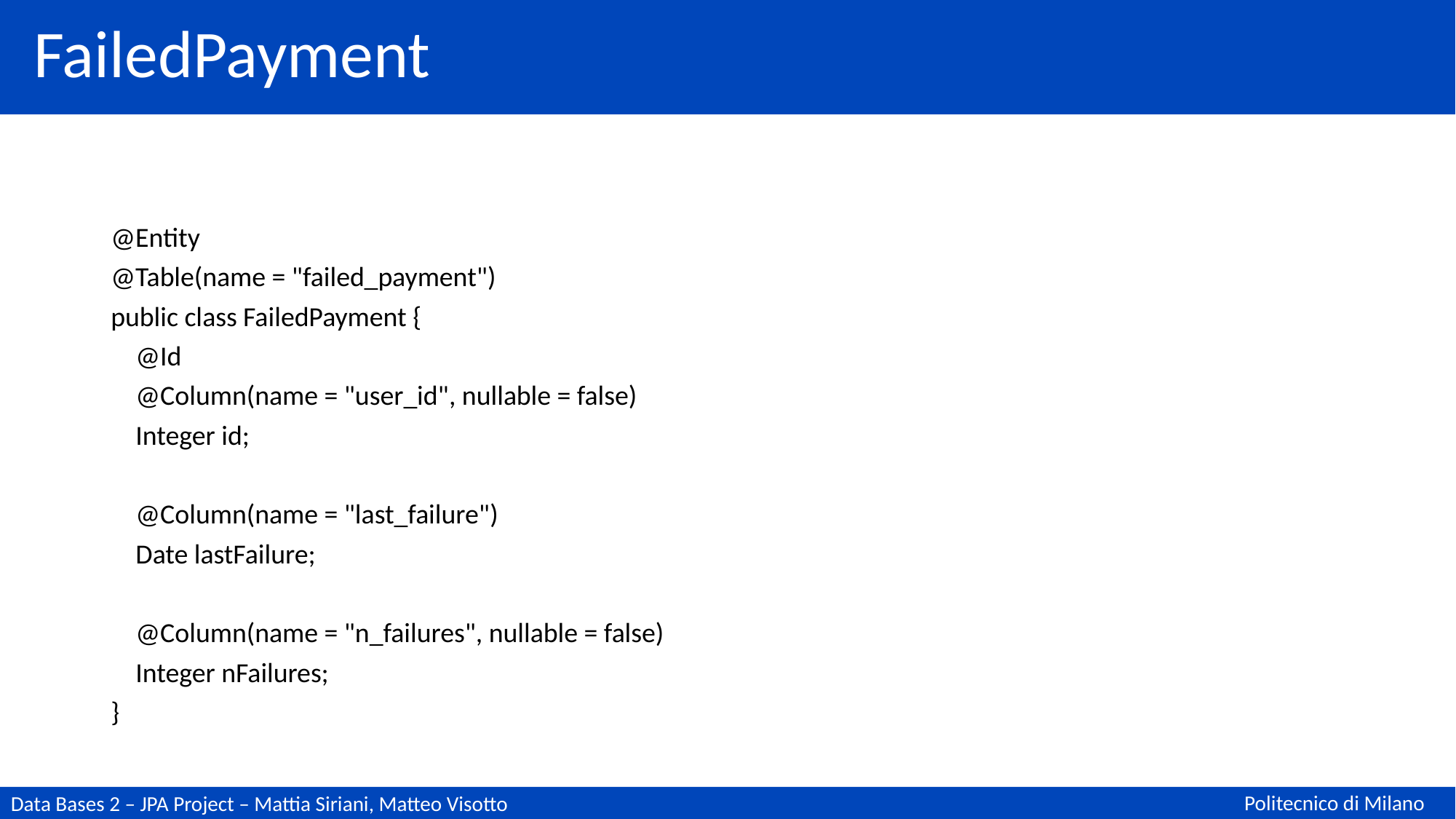

# FailedPayment
@Entity
@Table(name = "failed_payment")
public class FailedPayment {
    @Id
    @Column(name = "user_id", nullable = false)
    Integer id;

    @Column(name = "last_failure")
    Date lastFailure;

    @Column(name = "n_failures", nullable = false)
    Integer nFailures;
}